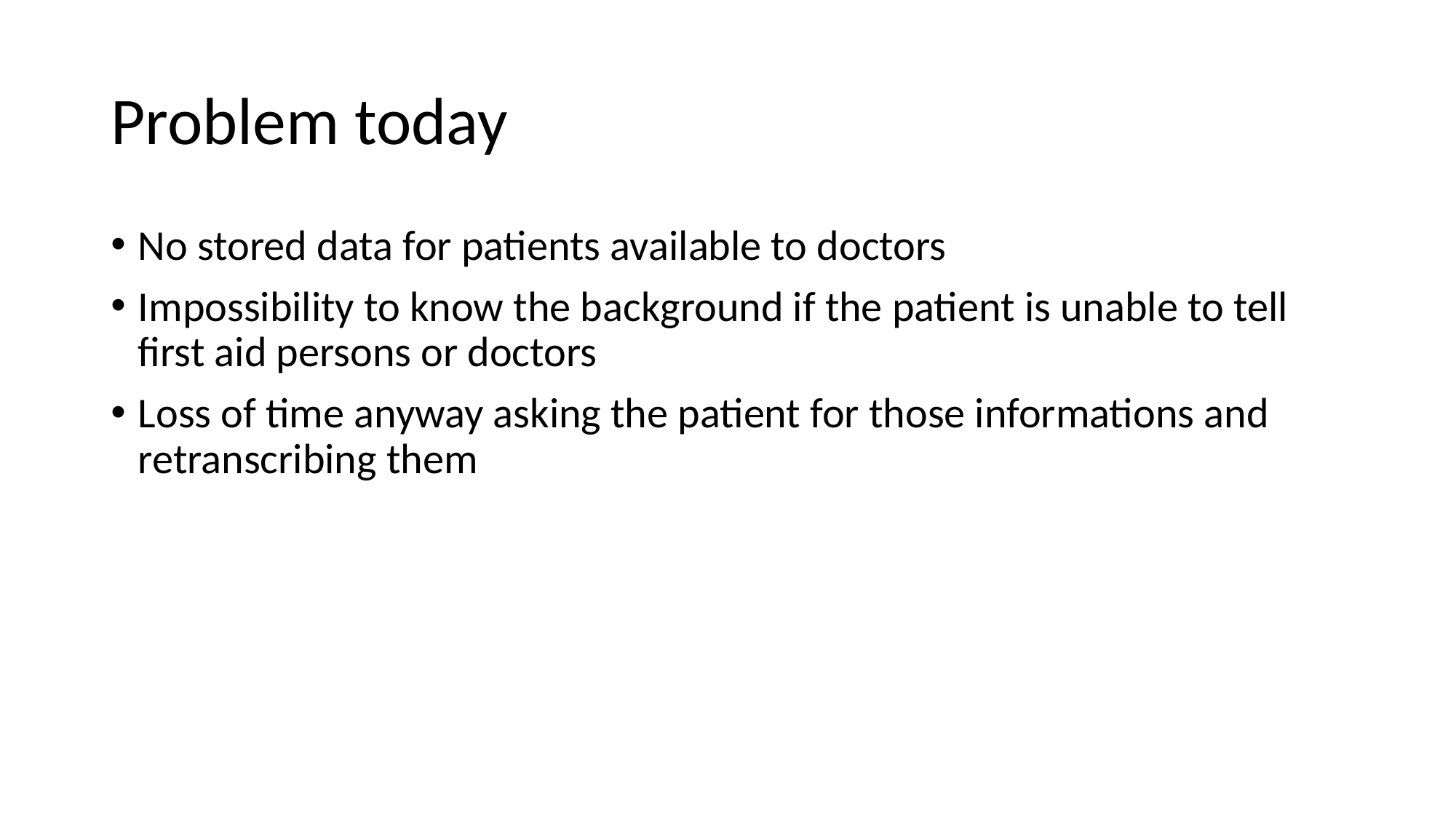

# Problem today
No stored data for patients available to doctors
Impossibility to know the background if the patient is unable to tell first aid persons or doctors
Loss of time anyway asking the patient for those informations and retranscribing them